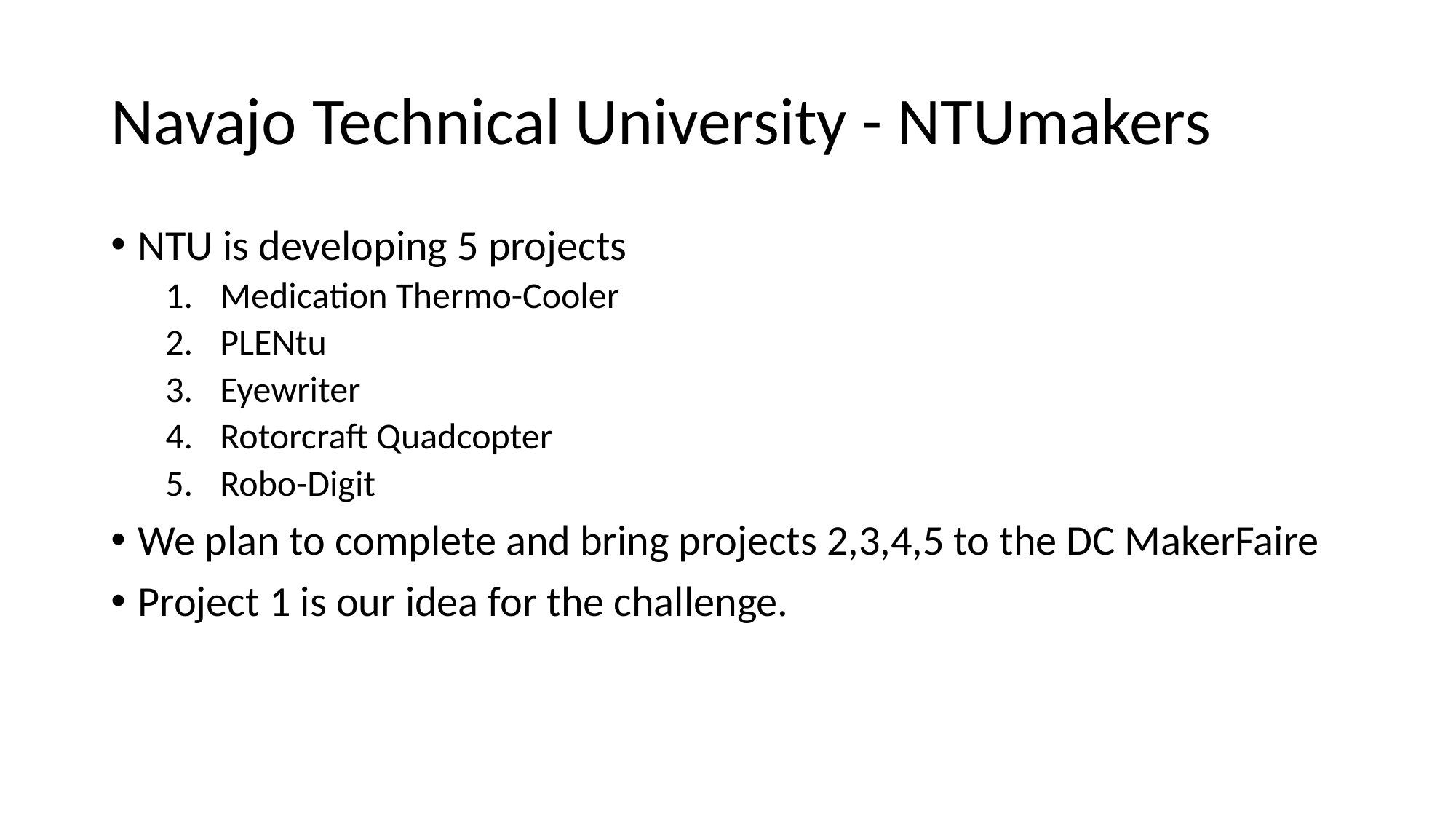

# Navajo Technical University - NTUmakers
NTU is developing 5 projects
Medication Thermo-Cooler
PLENtu
Eyewriter
Rotorcraft Quadcopter
Robo-Digit
We plan to complete and bring projects 2,3,4,5 to the DC MakerFaire
Project 1 is our idea for the challenge.